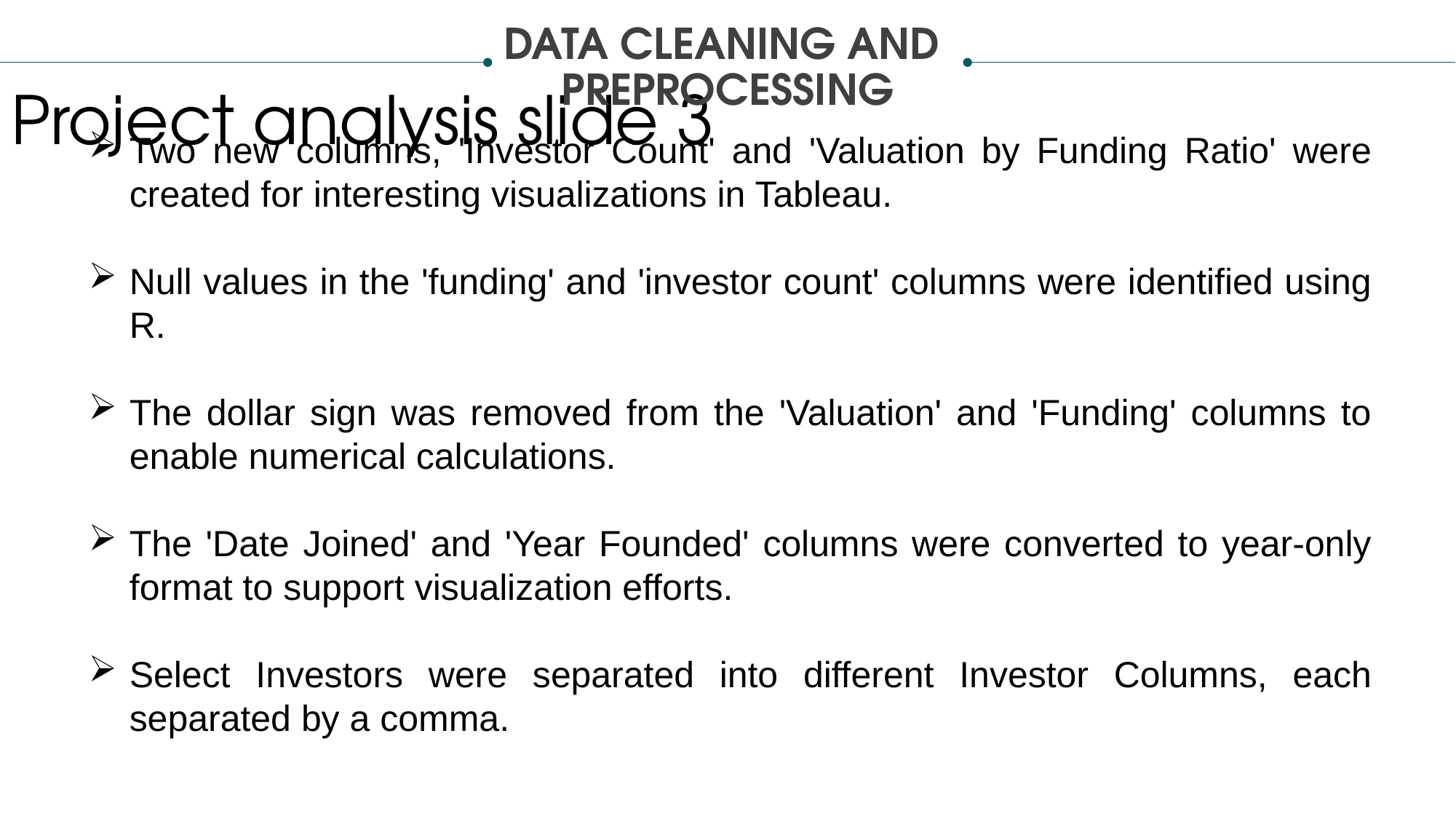

DATA CLEANING AND
PREPROCESSING
Project analysis slide 3
Two new columns, 'Investor Count' and 'Valuation by Funding Ratio' were created for interesting visualizations in Tableau.

Null values in the 'funding' and 'investor count' columns were identified using R.

The dollar sign was removed from the 'Valuation' and 'Funding' columns to enable numerical calculations.

The 'Date Joined' and 'Year Founded' columns were converted to year-only format to support visualization efforts.

Select Investors were separated into different Investor Columns, each separated by a comma.